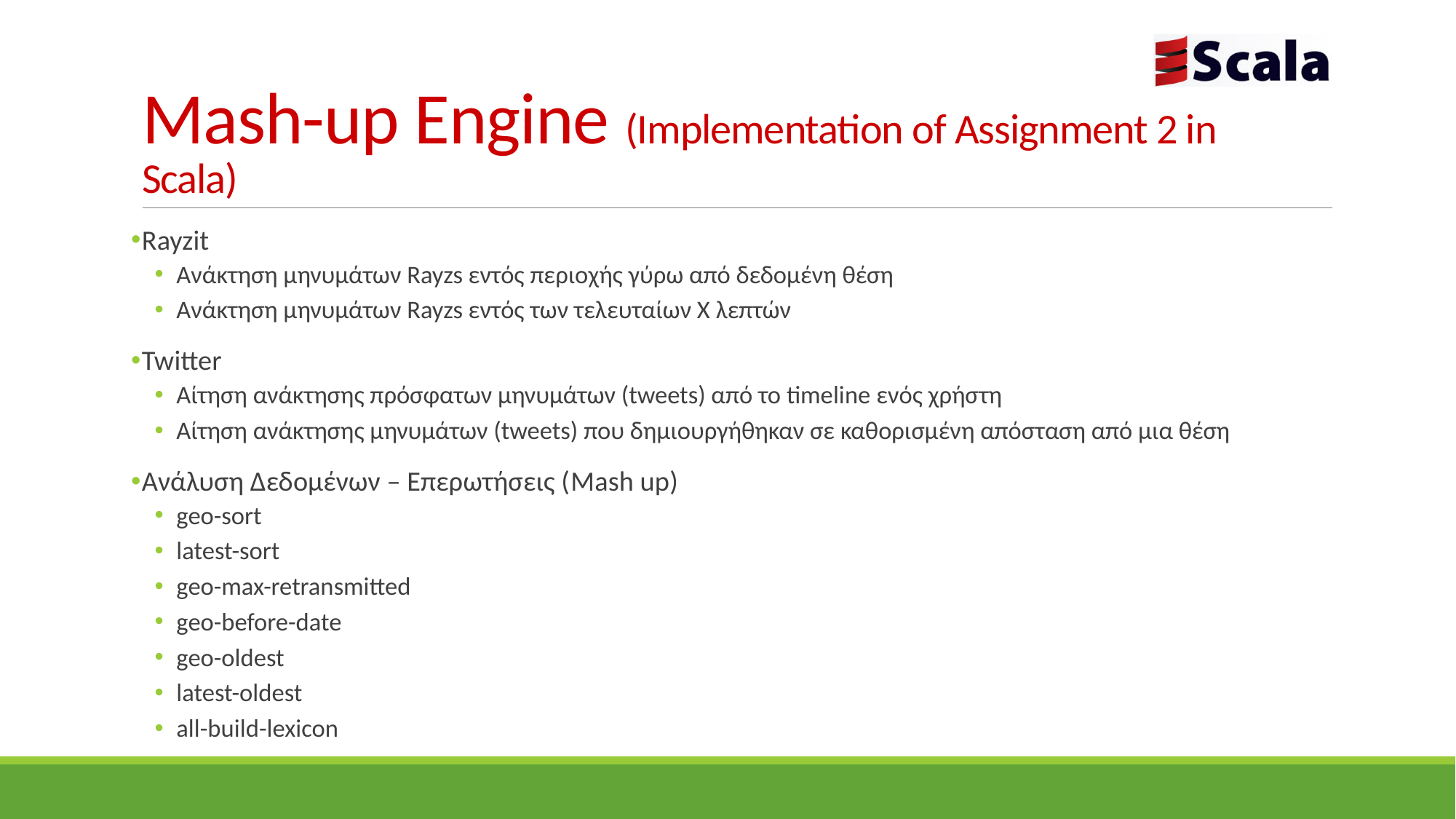

# Mash-up Engine (Implementation of Assignment 2 in Scala)
Rayzit
Ανάκτηση μηνυμάτων Rayzs εντός περιοχής γύρω από δεδομένη θέση
Ανάκτηση μηνυμάτων Rayzs εντός των τελευταίων Χ λεπτών
Twitter
Αίτηση ανάκτησης πρόσφατων μηνυμάτων (tweets) από το timeline ενός χρήστη
Αίτηση ανάκτησης μηνυμάτων (tweets) που δημιουργήθηκαν σε καθορισμένη απόσταση από μια θέση
Ανάλυση Δεδομένων – Επερωτήσεις (Mash up)
geo-sort
latest-sort
geo-max-retransmitted
geo-before-date
geo-oldest
latest-oldest
all-build-lexicon